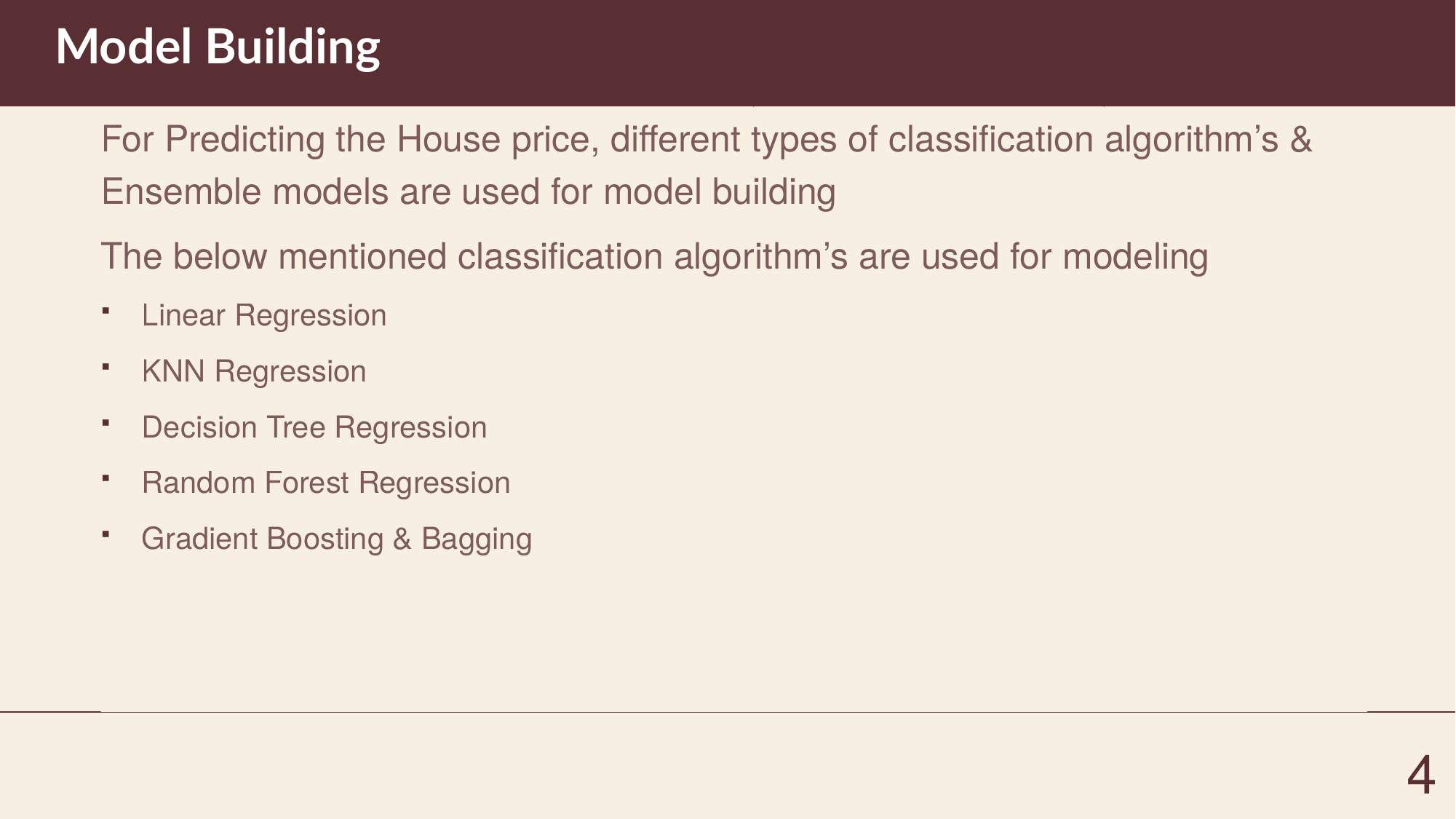

# Model Building
For Predicting the House price, different types of classification algorithm’s & Ensemble models are used for model building
The below mentioned classification algorithm’s are used for modeling
Linear Regression
KNN Regression
Decision Tree Regression
Random Forest Regression
Gradient Boosting & Bagging

4